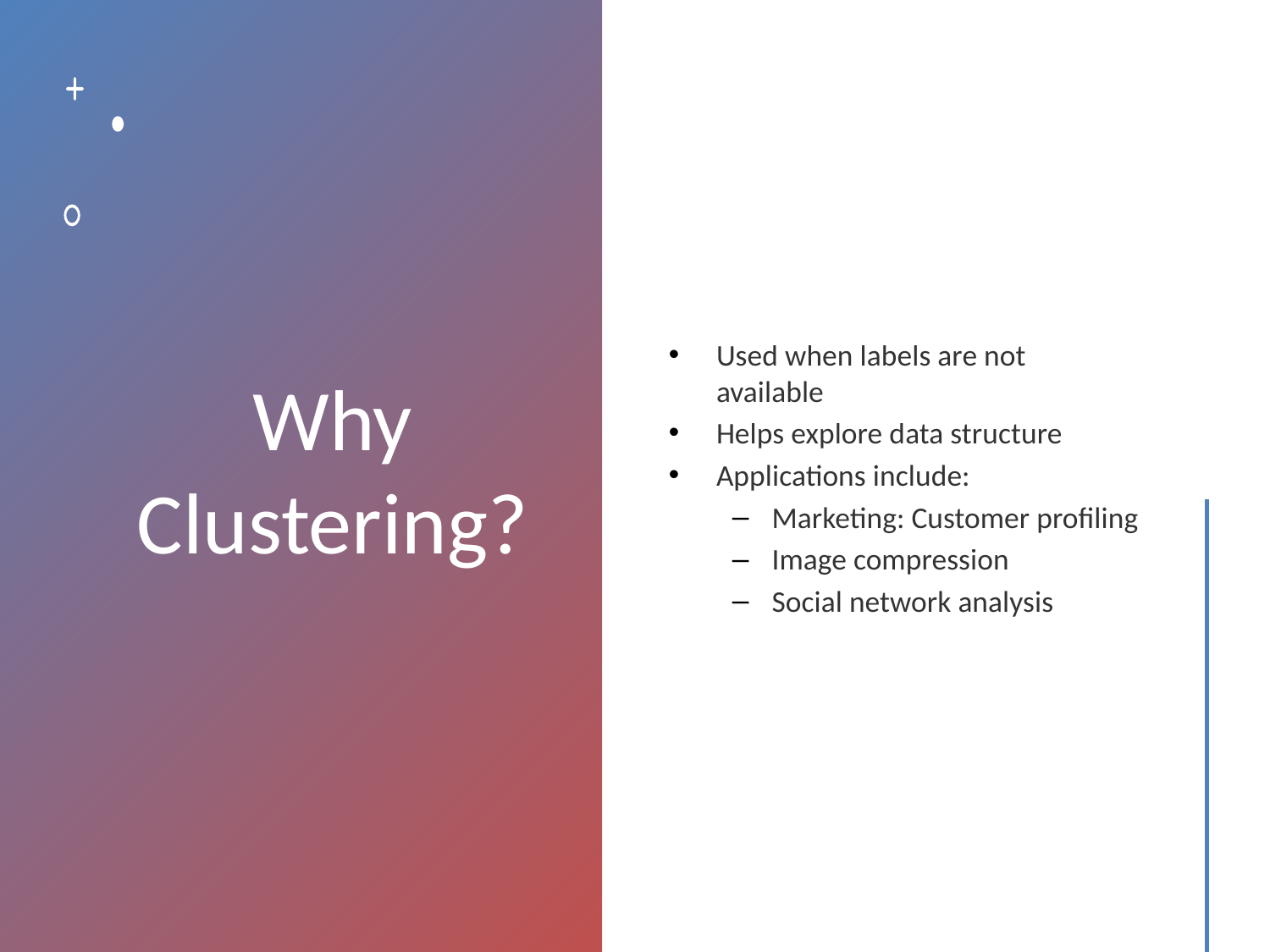

# Why Clustering?
Used when labels are not available
Helps explore data structure
Applications include:
Marketing: Customer profiling
Image compression
Social network analysis